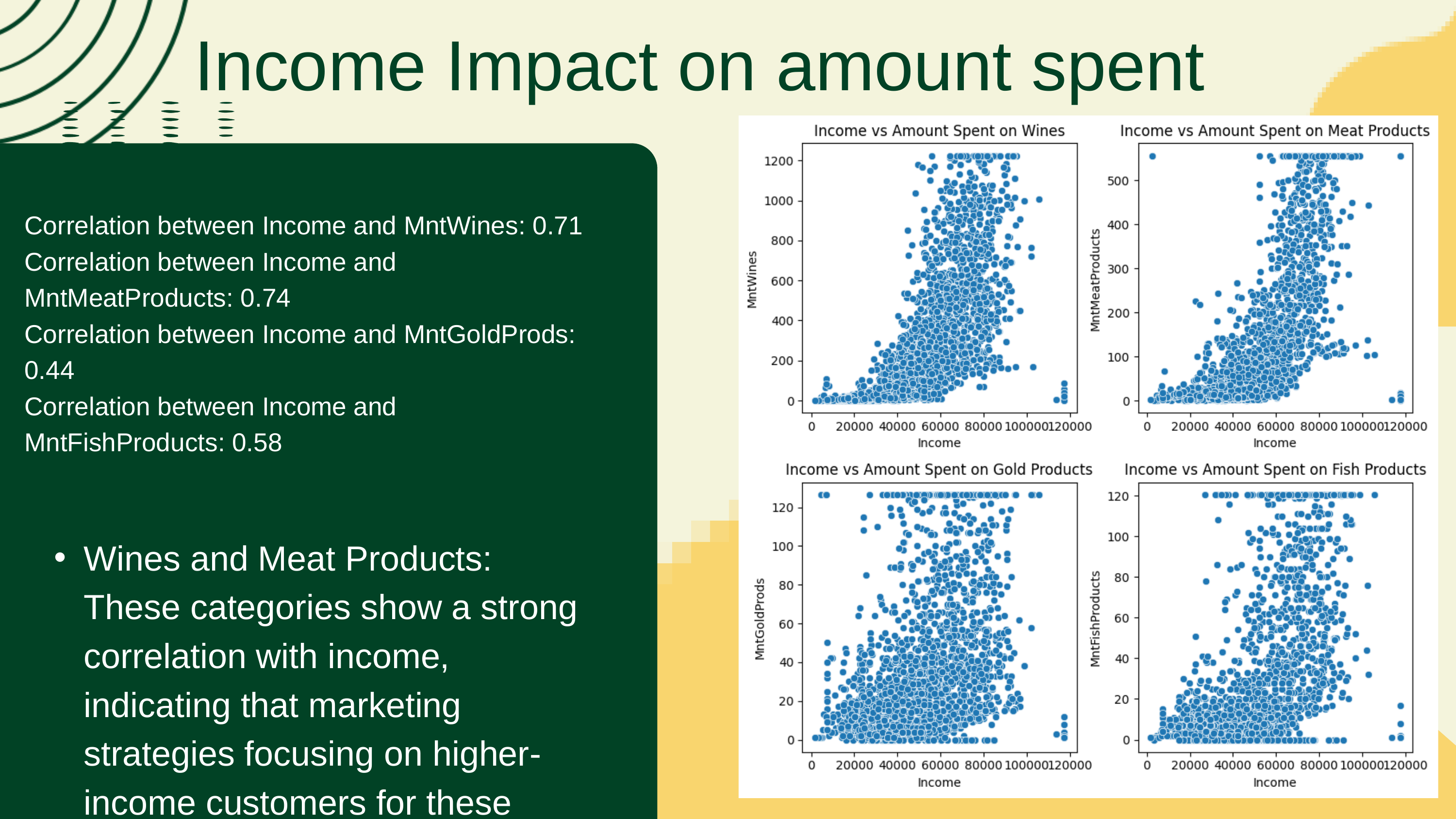

Income Impact on amount spent

Correlation between Income and MntWines: 0.71
Correlation between Income and MntMeatProducts: 0.74
Correlation between Income and MntGoldProds: 0.44
Correlation between Income and MntFishProducts: 0.58

Wines and Meat Products: These categories show a strong correlation with income, indicating that marketing strategies focusing on higher-income customers for these products may yield better results.